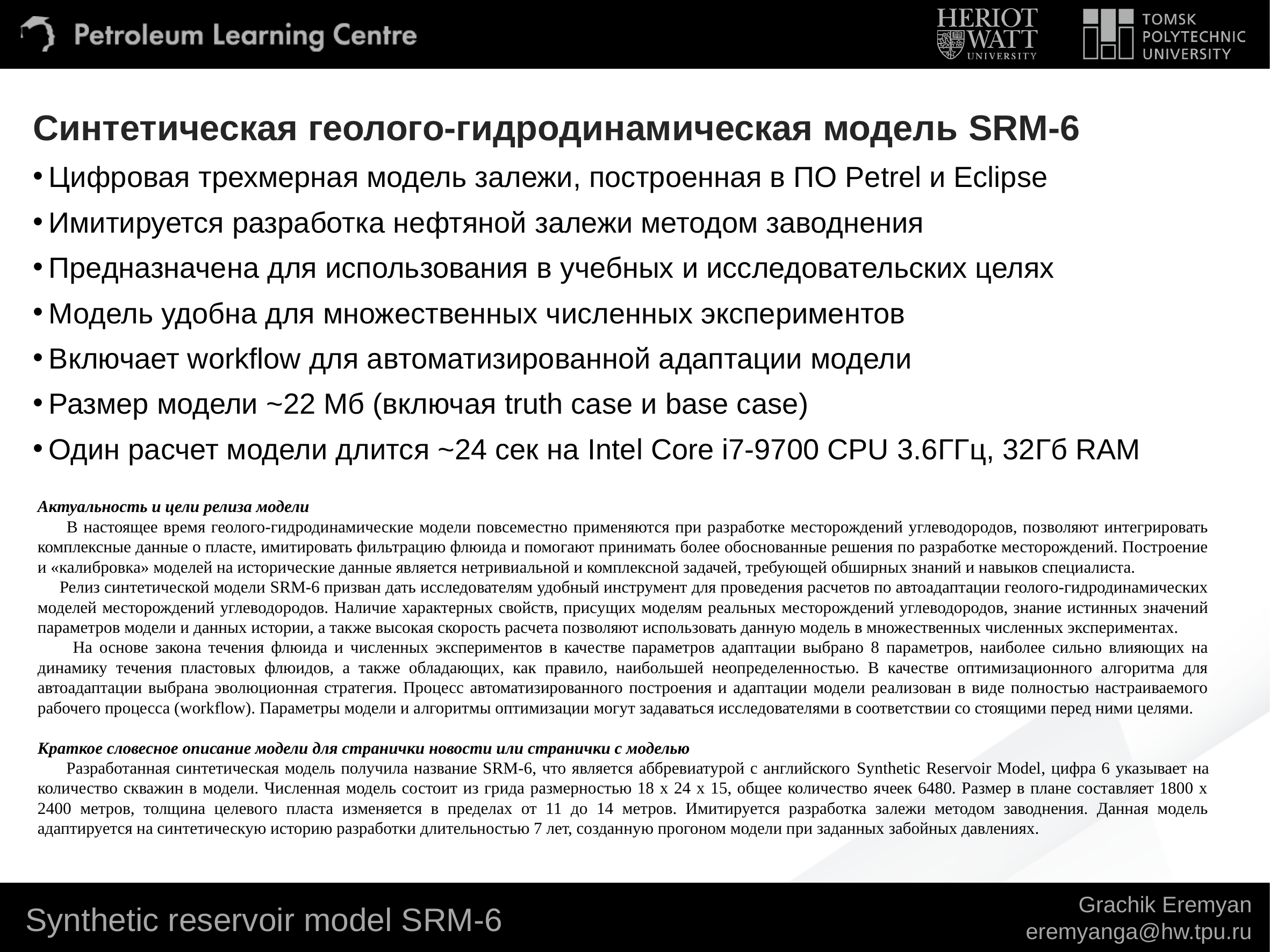

Синтетическая геолого-гидродинамическая модель SRM-6
Цифровая трехмерная модель залежи, построенная в ПО Petrel и Eclipse
Имитируется разработка нефтяной залежи методом заводнения
Предназначена для использования в учебных и исследовательских целях
Модель удобна для множественных численных экспериментов
Включает workflow для автоматизированной адаптации модели
Размер модели ~22 Мб (включая truth case и base case)
Один расчет модели длится ~24 сек на Intel Core i7-9700 CPU 3.6ГГц, 32Гб RAM
Актуальность и цели релиза модели
     В настоящее время геолого-гидродинамические модели повсеместно применяются при разработке месторождений углеводородов, позволяют интегрировать комплексные данные о пласте, имитировать фильтрацию флюида и помогают принимать более обоснованные решения по разработке месторождений. Построение и «калибровка» моделей на исторические данные является нетривиальной и комплексной задачей, требующей обширных знаний и навыков специалиста.
     Релиз синтетической модели SRM-6 призван дать исследователям удобный инструмент для проведения расчетов по автоадаптации геолого-гидродинамических моделей месторождений углеводородов. Наличие характерных свойств, присущих моделям реальных месторождений углеводородов, знание истинных значений параметров модели и данных истории, а также высокая скорость расчета позволяют использовать данную модель в множественных численных экспериментах.
     На основе закона течения флюида и численных экспериментов в качестве параметров адаптации выбрано 8 параметров, наиболее сильно влияющих на динамику течения пластовых флюидов, а также обладающих, как правило, наибольшей неопределенностью. В качестве оптимизационного алгоритма для автоадаптации выбрана эволюционная стратегия. Процесс автоматизированного построения и адаптации модели реализован в виде полностью настраиваемого рабочего процесса (workflow). Параметры модели и алгоритмы оптимизации могут задаваться исследователями в соответствии со стоящими перед ними целями.
Краткое словесное описание модели для странички новости или странички с моделью
     Разработанная синтетическая модель получила название SRM-6, что является аббревиатурой с английского Synthetic Reservoir Model, цифра 6 указывает на количество скважин в модели. Численная модель состоит из грида размерностью 18 х 24 х 15, общее количество ячеек 6480. Размер в плане составляет 1800 х 2400 метров, толщина целевого пласта изменяется в пределах от 11 до 14 метров. Имитируется разработка залежи методом заводнения. Данная модель адаптируется на синтетическую историю разработки длительностью 7 лет, созданную прогоном модели при заданных забойных давлениях.